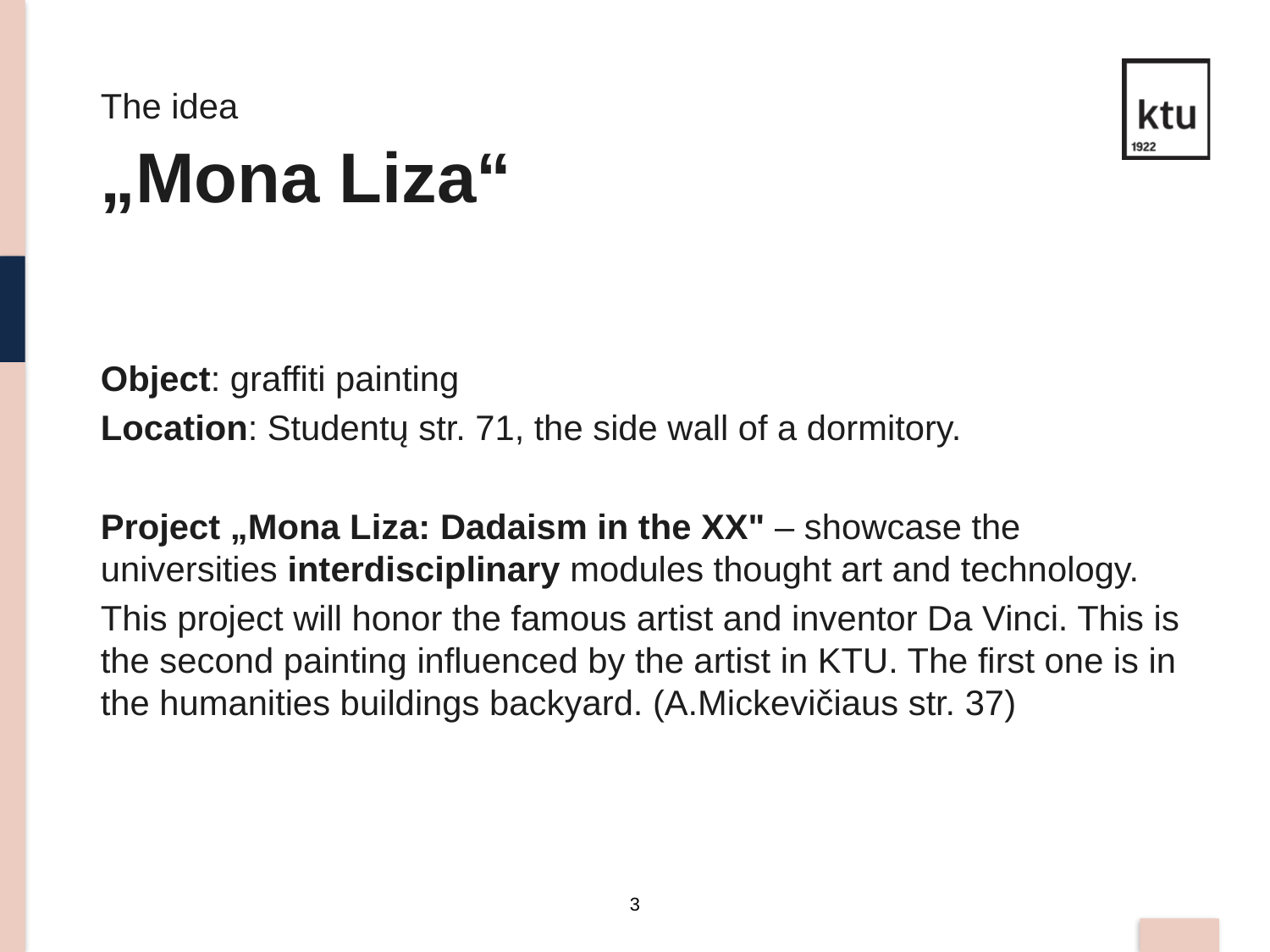

The idea
„Mona Liza“
Object: graffiti painting
Location: Studentų str. 71, the side wall of a dormitory.

Project „Mona Liza: Dadaism in the XX" – showcase the universities interdisciplinary modules thought art and technology.
This project will honor the famous artist and inventor Da Vinci. This is the second painting influenced by the artist in KTU. The first one is in the humanities buildings backyard. (A.Mickevičiaus str. 37)